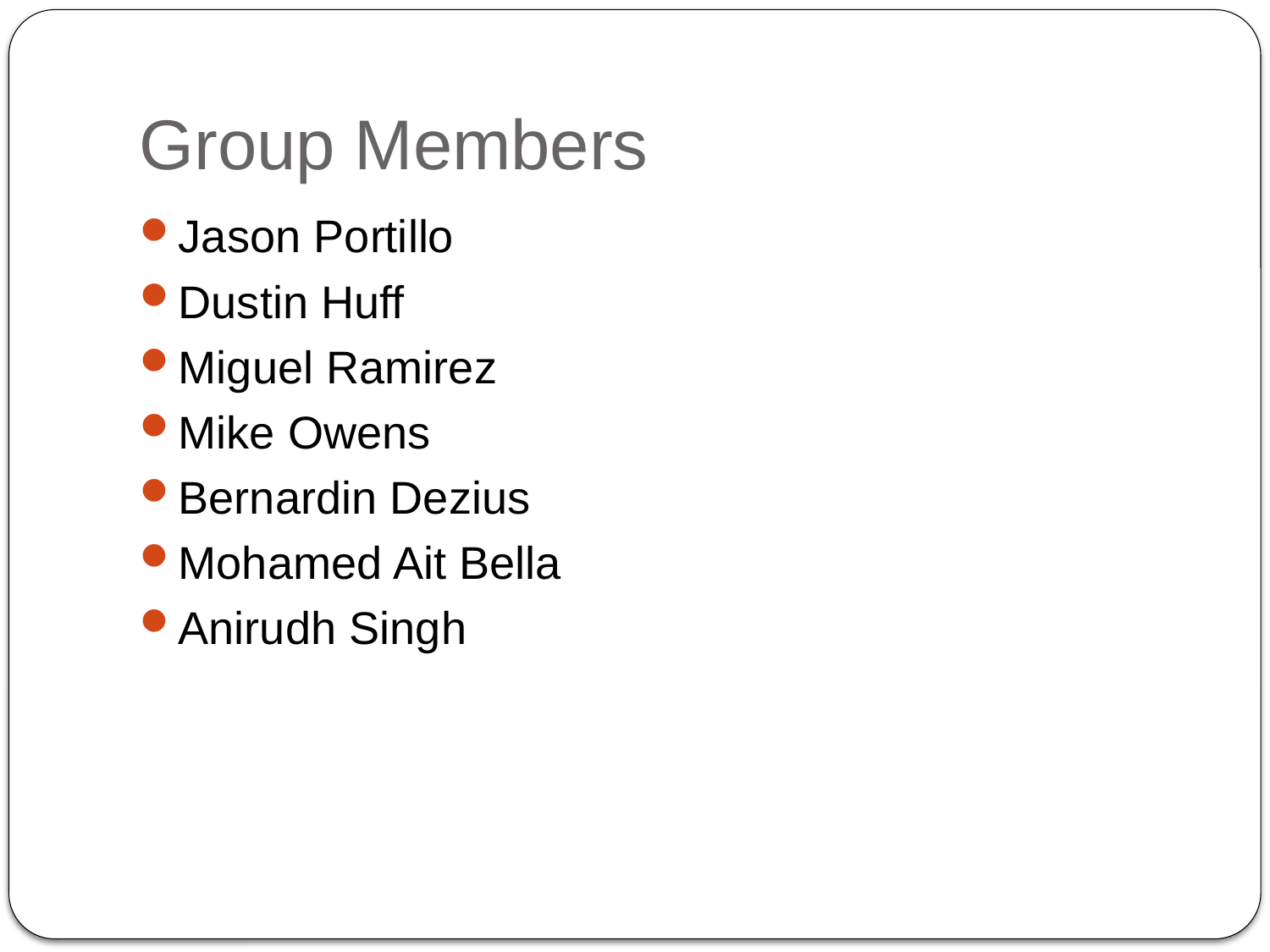

# Group Members
Jason Portillo
Dustin Huff
Miguel Ramirez
Mike Owens
Bernardin Dezius
Mohamed Ait Bella
Anirudh Singh